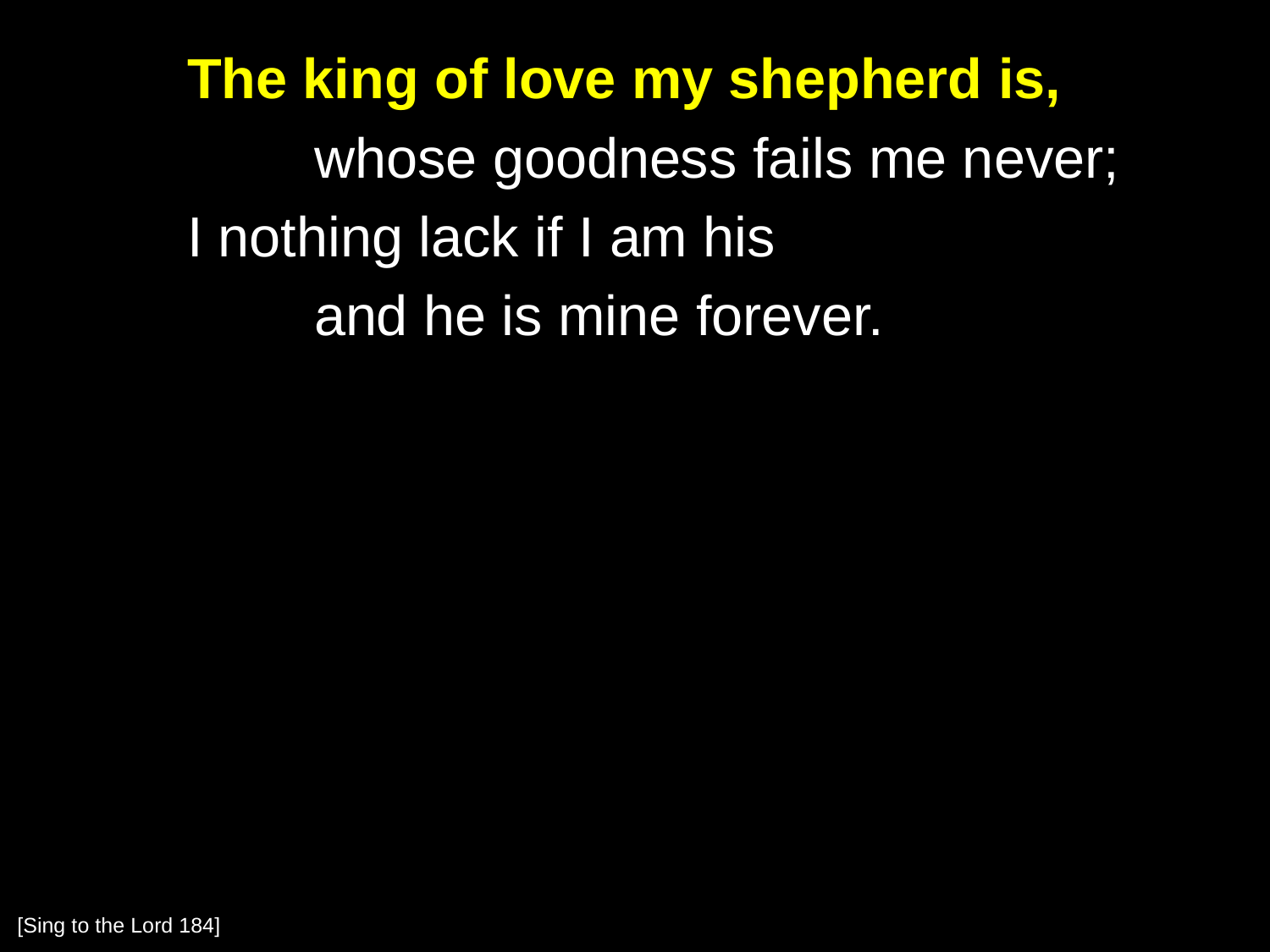

The king of love my shepherd is,
		whose goodness fails me never;
	I nothing lack if I am his
		and he is mine forever.
[Sing to the Lord 184]